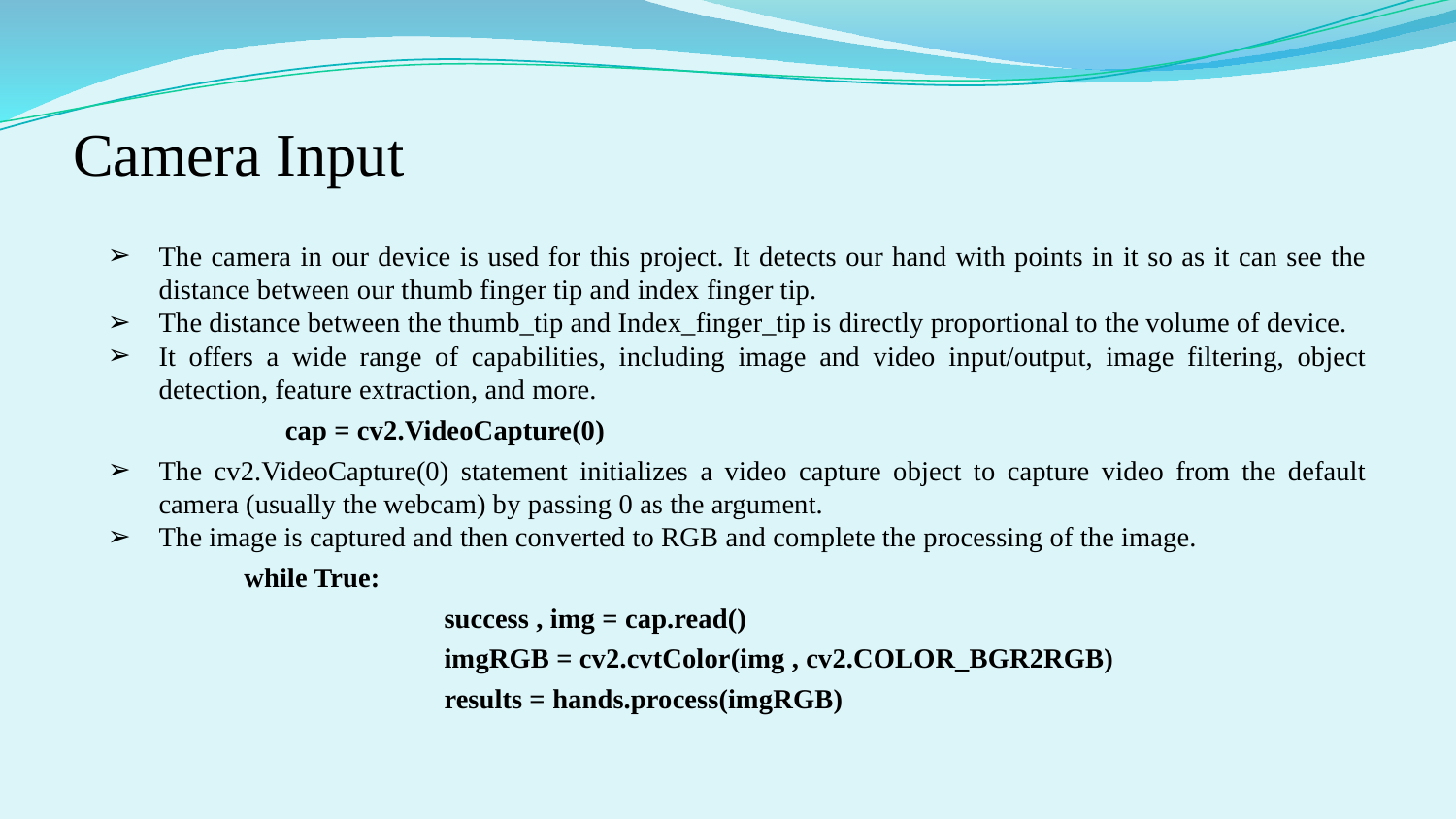

# Camera Input
The camera in our device is used for this project. It detects our hand with points in it so as it can see the distance between our thumb finger tip and index finger tip.
The distance between the thumb_tip and Index_finger_tip is directly proportional to the volume of device.
It offers a wide range of capabilities, including image and video input/output, image filtering, object detection, feature extraction, and more.
	                  cap = cv2.VideoCapture(0)
The cv2.VideoCapture(0) statement initializes a video capture object to capture video from the default camera (usually the webcam) by passing 0 as the argument.
The image is captured and then converted to RGB and complete the processing of the image.
	  while True:
success , img = cap.read()
imgRGB = cv2.cvtColor(img , cv2.COLOR_BGR2RGB)
results = hands.process(imgRGB)